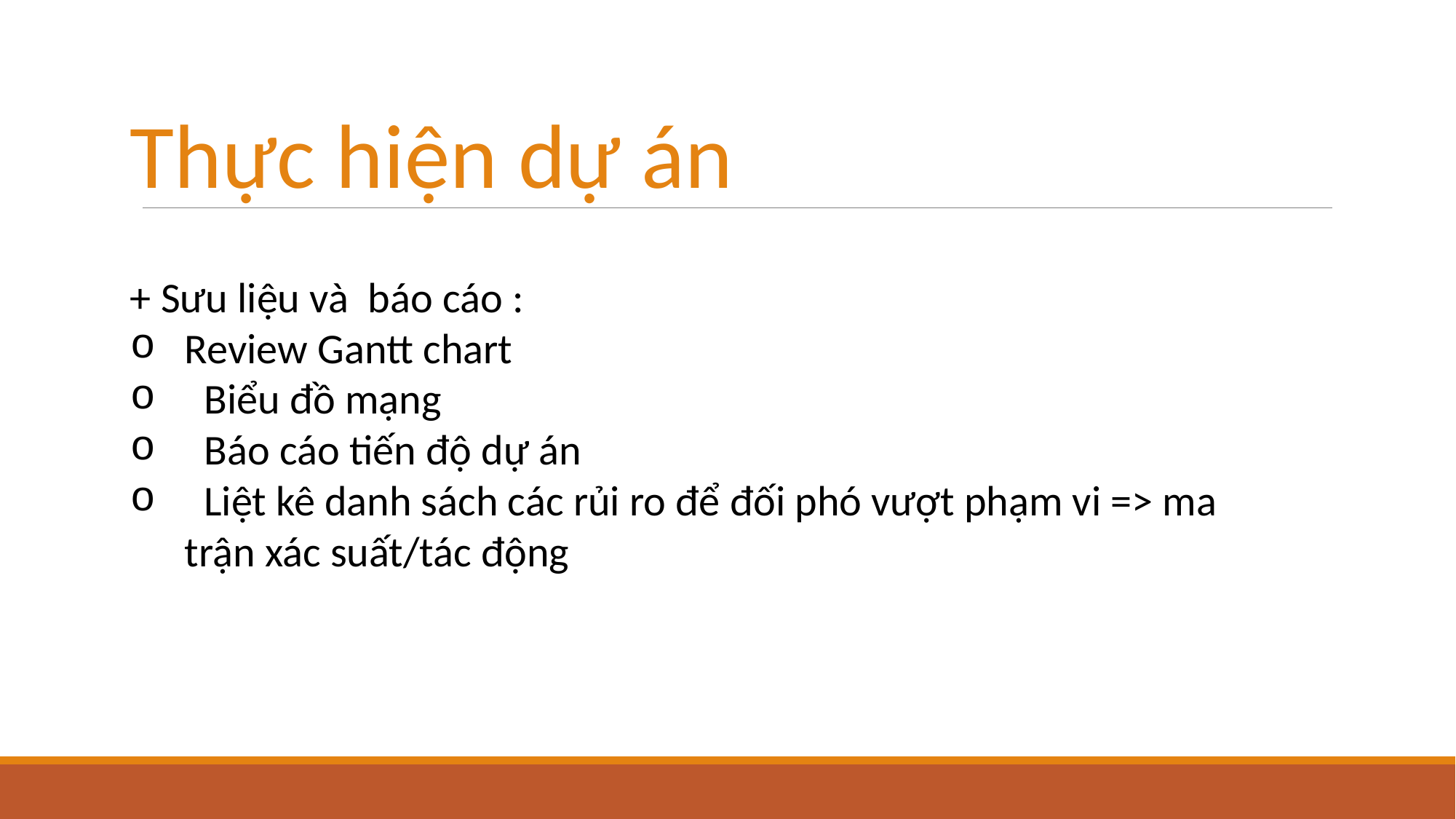

Thực hiện dự án
+ Sưu liệu và  báo cáo :
Review Gantt chart
  Biểu đồ mạng
  Báo cáo tiến độ dự án
  Liệt kê danh sách các rủi ro để đối phó vượt phạm vi => ma trận xác suất/tác động